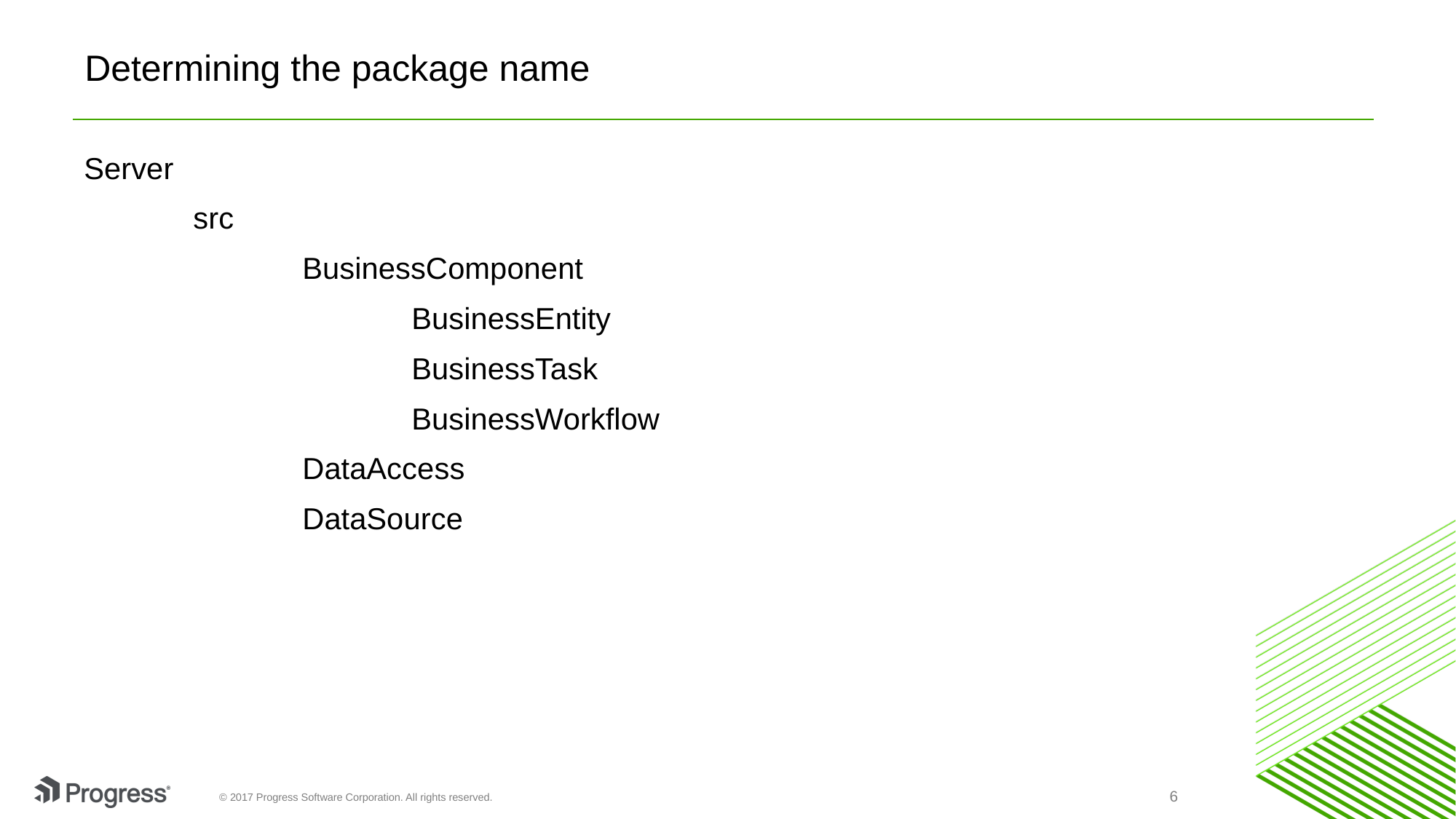

# Determining the package name
Server
	src
		BusinessComponent
			BusinessEntity
			BusinessTask
			BusinessWorkflow
		DataAccess
		DataSource